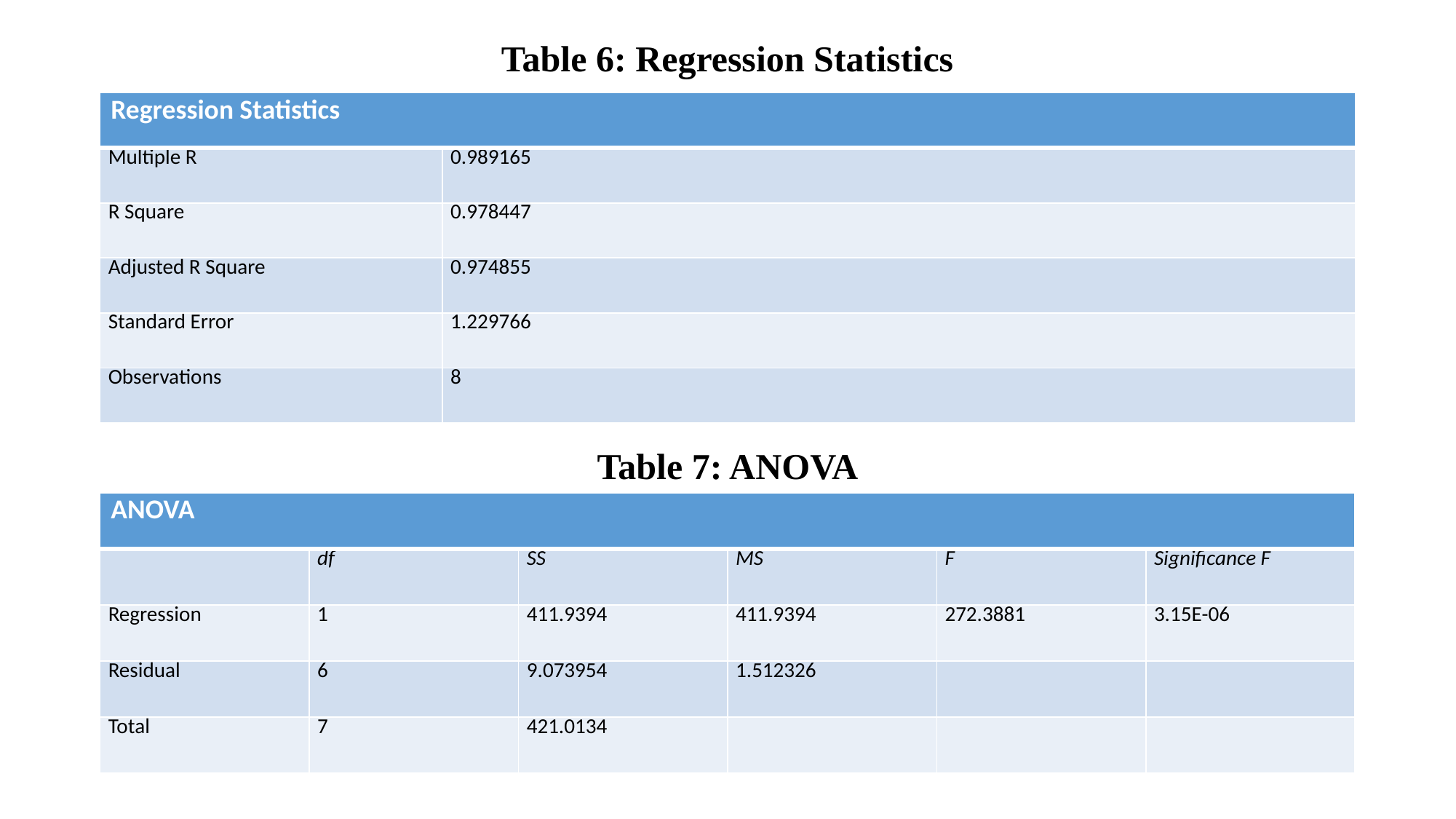

Table 6: Regression Statistics
| Regression Statistics |  |
| --- | --- |
| Multiple R | 0.989165 |
| R Square | 0.978447 |
| Adjusted R Square | 0.974855 |
| Standard Error | 1.229766 |
| Observations | 8 |
Table 7: ANOVA
| ANOVA |  |  |  |  |  |
| --- | --- | --- | --- | --- | --- |
|  | df | SS | MS | F | Significance F |
| Regression | 1 | 411.9394 | 411.9394 | 272.3881 | 3.15E-06 |
| Residual | 6 | 9.073954 | 1.512326 |  |  |
| Total | 7 | 421.0134 |  |  |  |